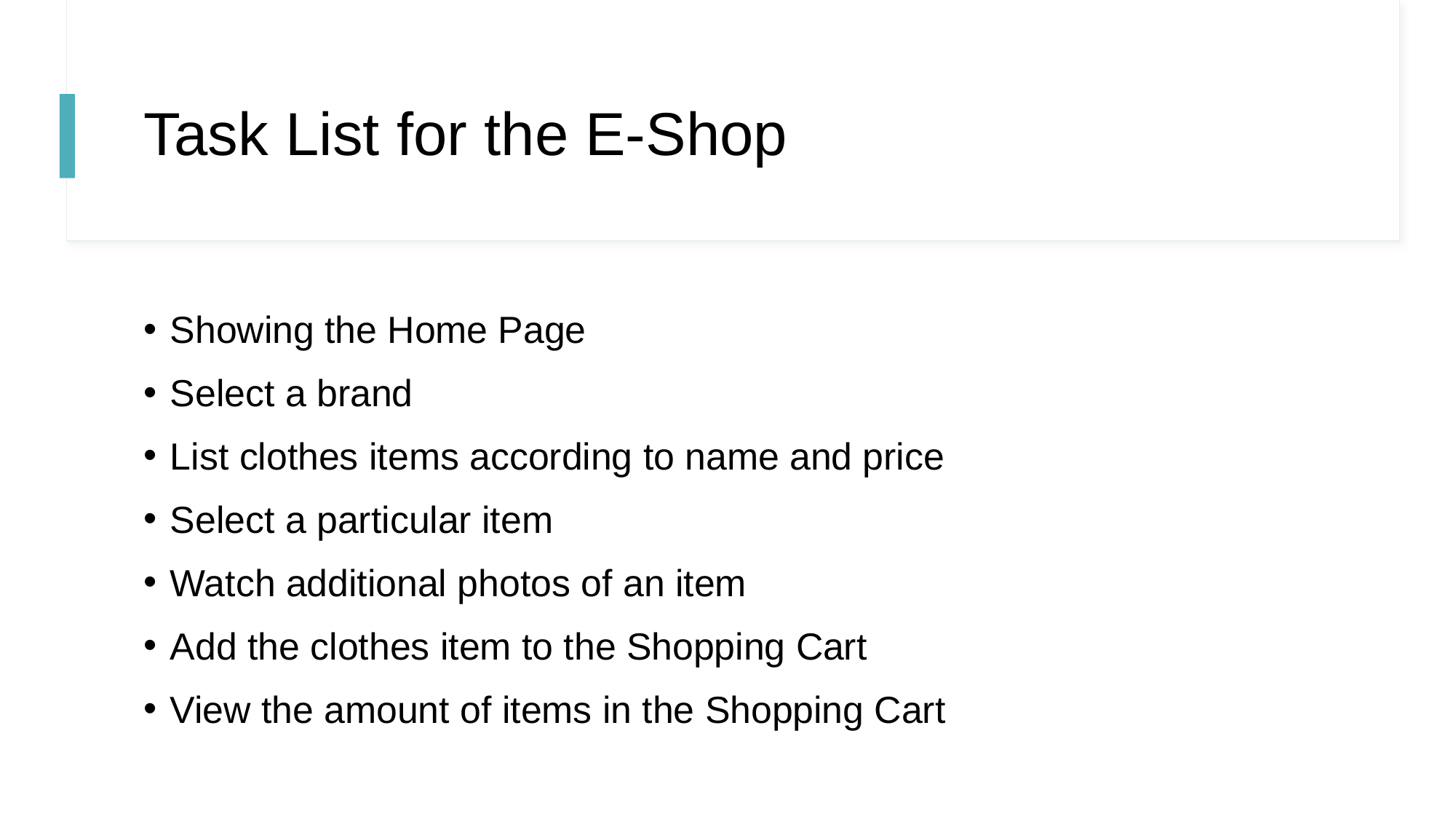

# Task List for the E-Shop
Showing the Home Page
Select a brand
List clothes items according to name and price
Select a particular item
Watch additional photos of an item
Add the clothes item to the Shopping Cart
View the amount of items in the Shopping Cart